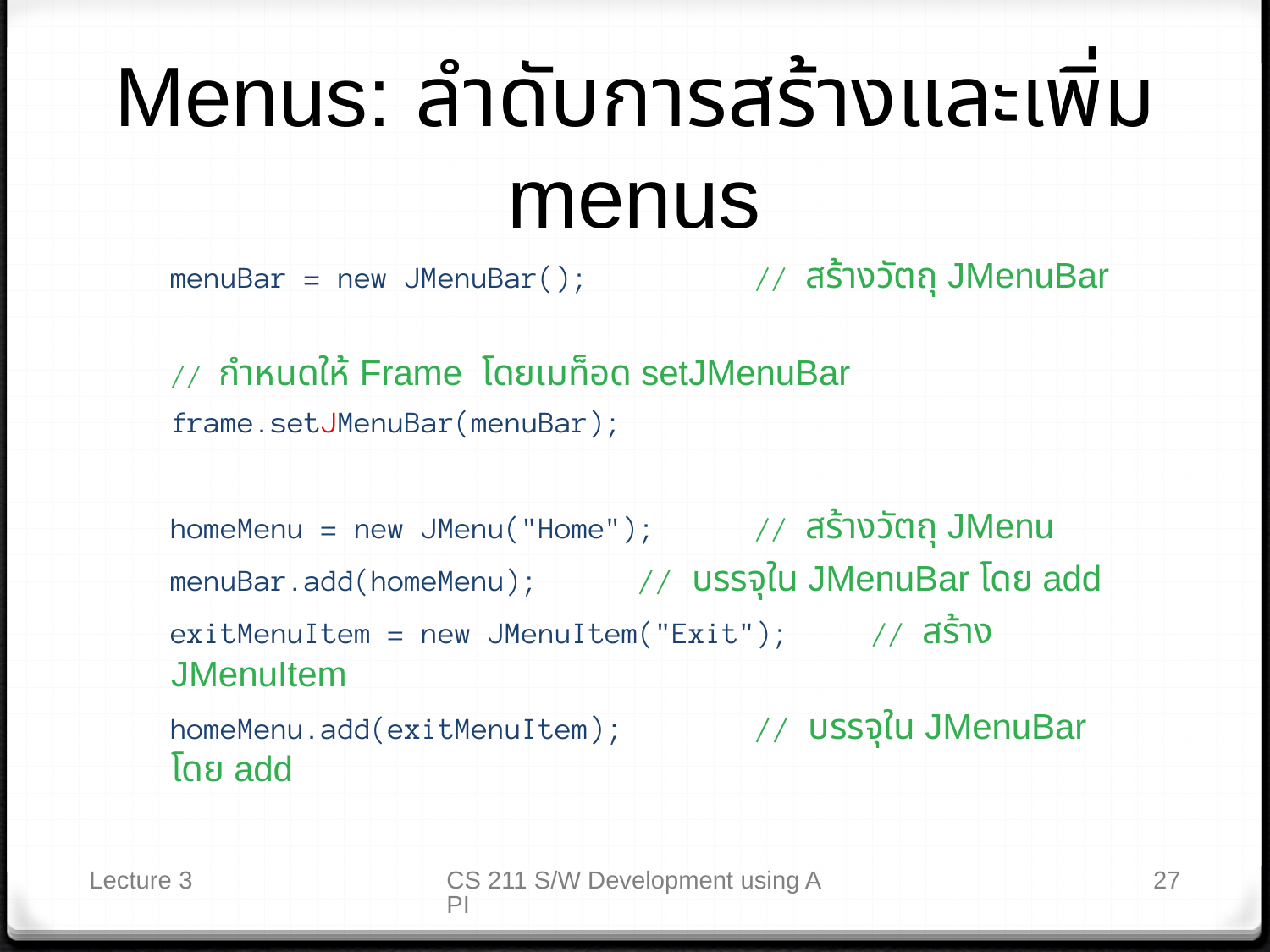

# Menus: ลำดับการสร้างและเพิ่ม menus
menuBar = new JMenuBar();   		// สร้างวัตถุ JMenuBar

// กำหนดให้ Frame  โดยเมท็อด setJMenuBar
frame.setJMenuBar(menuBar);

homeMenu = new JMenu("Home"); 	// สร้างวัตถุ JMenu
menuBar.add(homeMenu); 			// บรรจุใน JMenuBar โดย add
exitMenuItem = new JMenuItem("Exit"); 	// สร้าง JMenuItem
homeMenu.add(exitMenuItem); 		// บรรจุใน JMenuBar โดย add
Lecture 3
CS 211 S/W Development using API
27